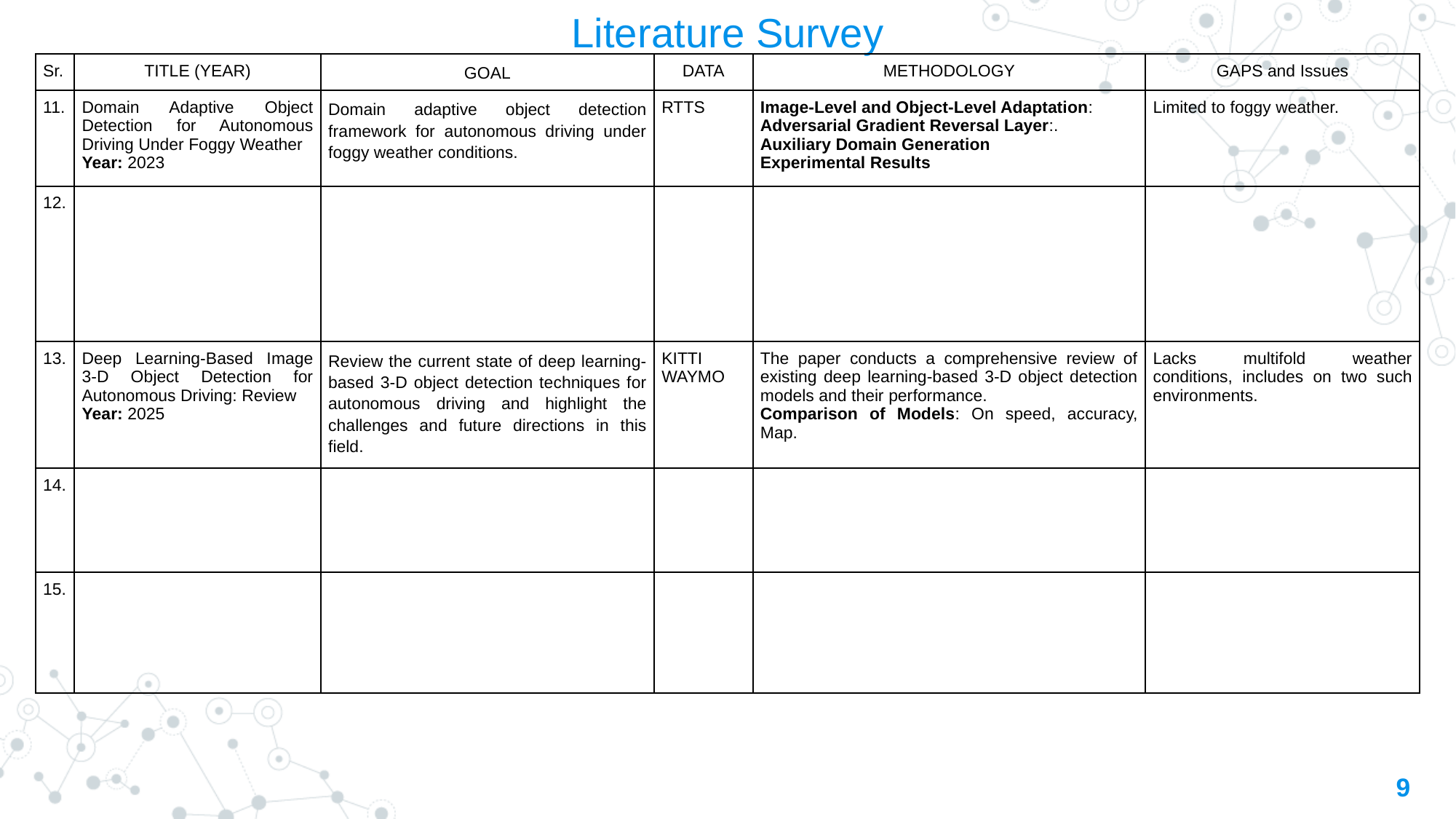

# Literature Survey
| Sr. | TITLE (YEAR) | GOAL | DATA | METHODOLOGY | GAPS and Issues |
| --- | --- | --- | --- | --- | --- |
| 11. | Domain Adaptive Object Detection for Autonomous Driving Under Foggy Weather Year: 2023 | Domain adaptive object detection framework for autonomous driving under foggy weather conditions. | RTTS | Image-Level and Object-Level Adaptation: Adversarial Gradient Reversal Layer:. Auxiliary Domain Generation Experimental Results | Limited to foggy weather. |
| 12. |  |  |  |  |  |
| 13. | Deep Learning-Based Image 3-D Object Detection for Autonomous Driving: Review Year: 2025 | Review the current state of deep learning-based 3-D object detection techniques for autonomous driving and highlight the challenges and future directions in this field. | KITTI WAYMO | The paper conducts a comprehensive review of existing deep learning-based 3-D object detection models and their performance. Comparison of Models: On speed, accuracy, Map. | Lacks multifold weather conditions, includes on two such environments. |
| 14. |  |  |  |  |  |
| 15. |  |  |  |  |  |
9